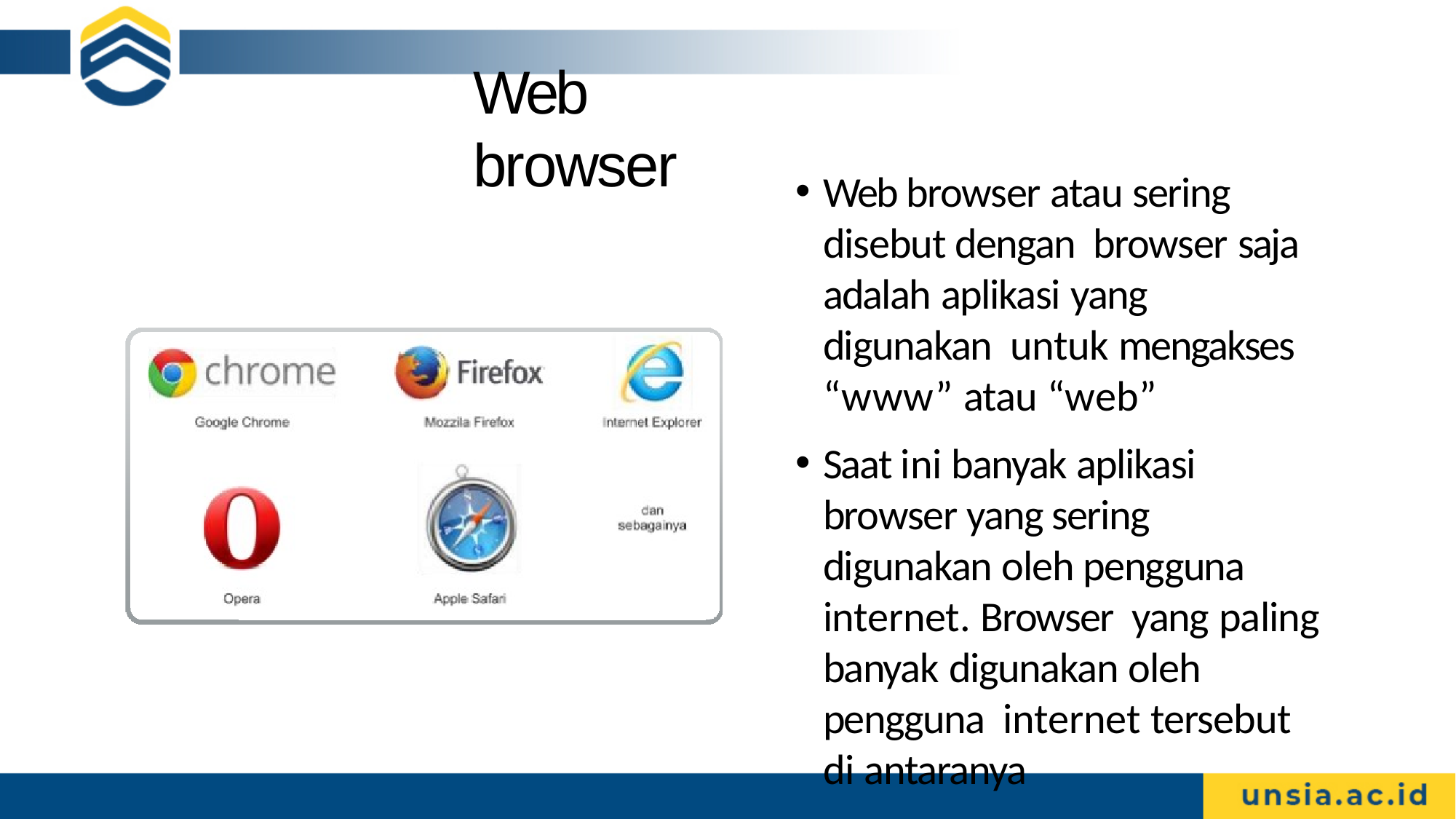

# Web browser
Web browser atau sering disebut dengan  browser saja adalah aplikasi yang digunakan  untuk mengakses “www” atau “web”
Saat ini banyak aplikasi browser yang sering  digunakan oleh pengguna internet. Browser  yang paling banyak digunakan oleh pengguna  internet tersebut di antaranya